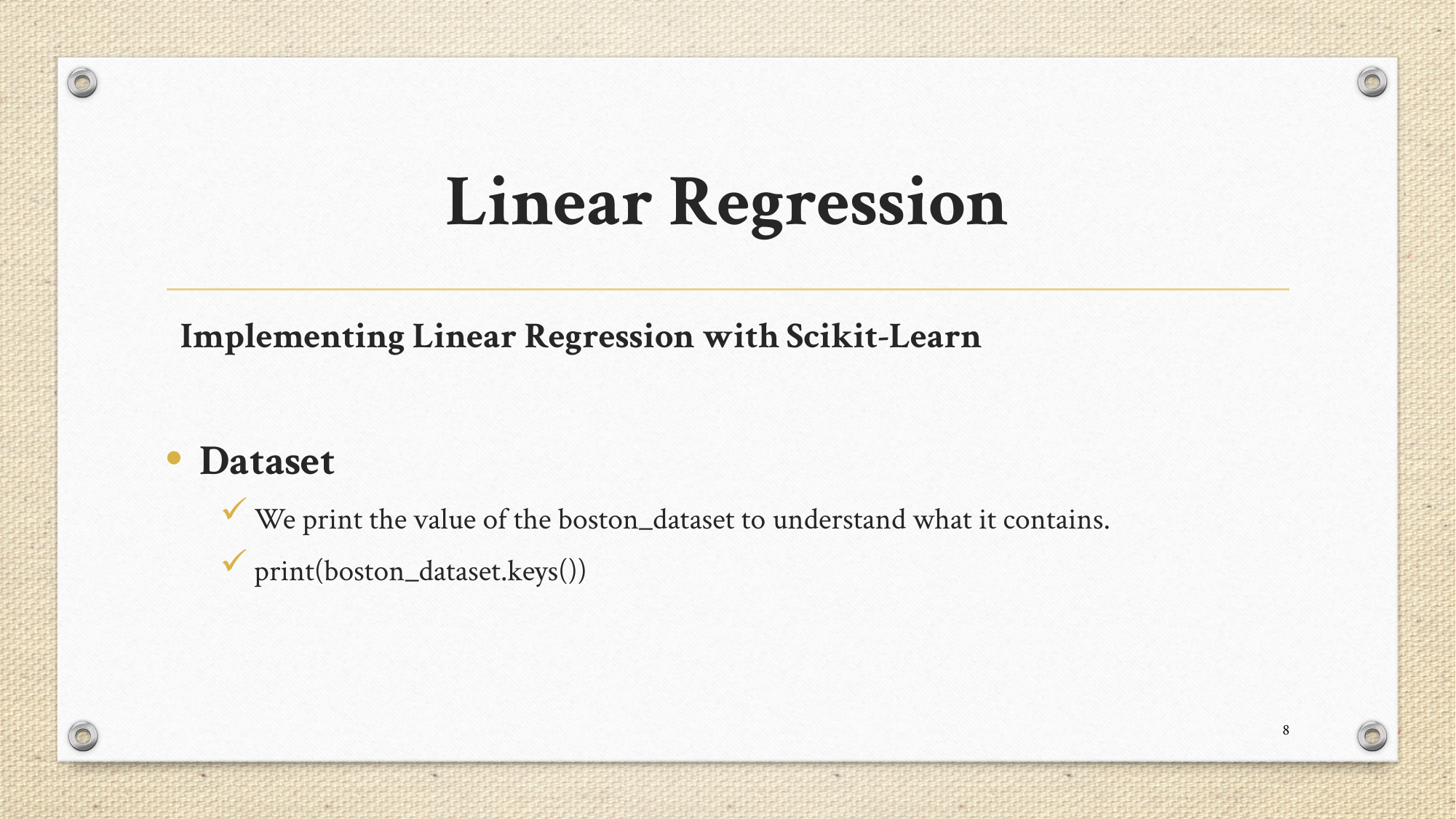

# Linear Regression
  Implementing Linear Regression with Scikit-Learn

Dataset
We print the value of the boston_dataset to understand what it contains.
print(boston_dataset.keys())

8